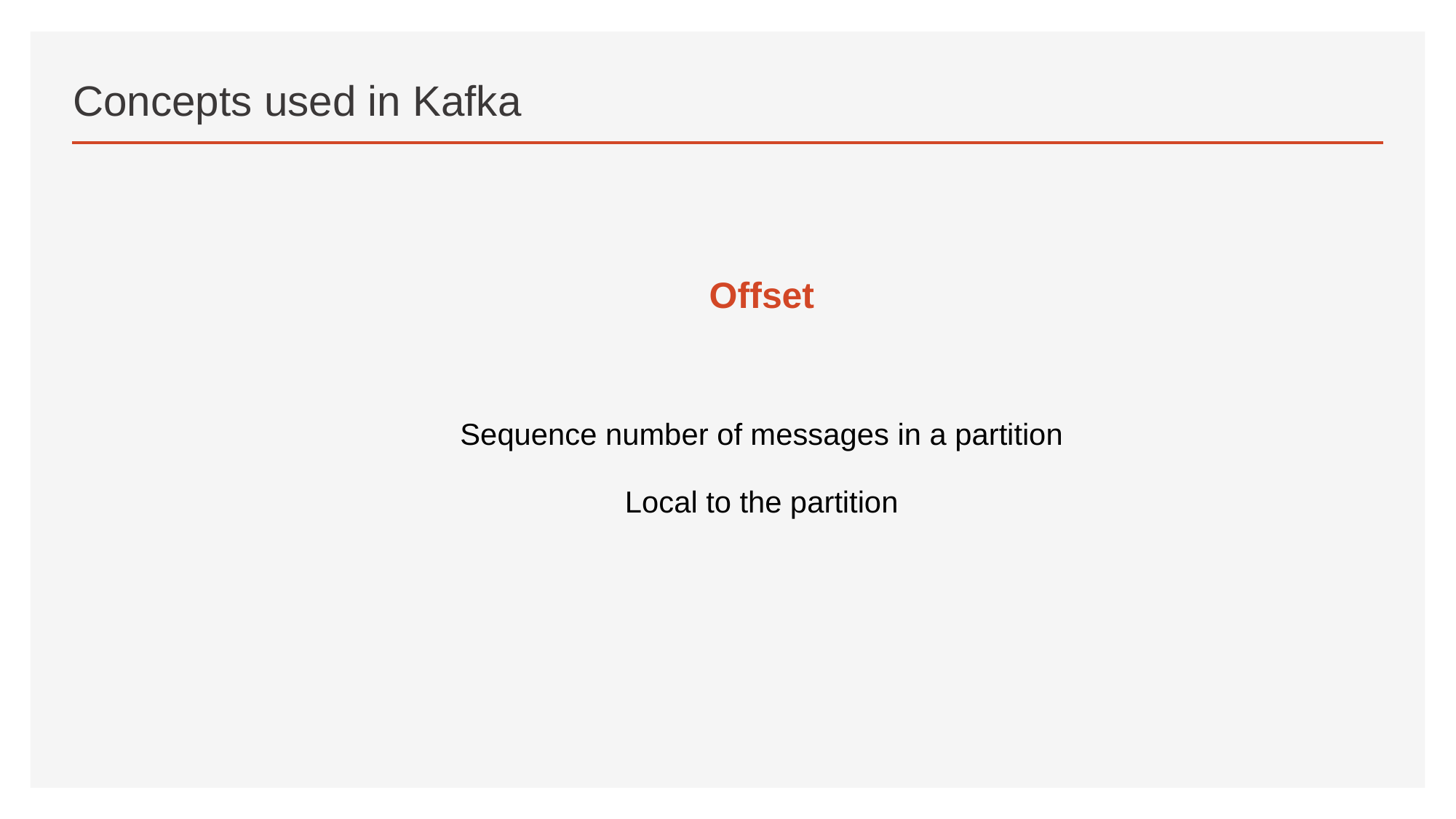

# Concepts used in Kafka
Offset

Sequence number of messages in a partition
Local to the partition